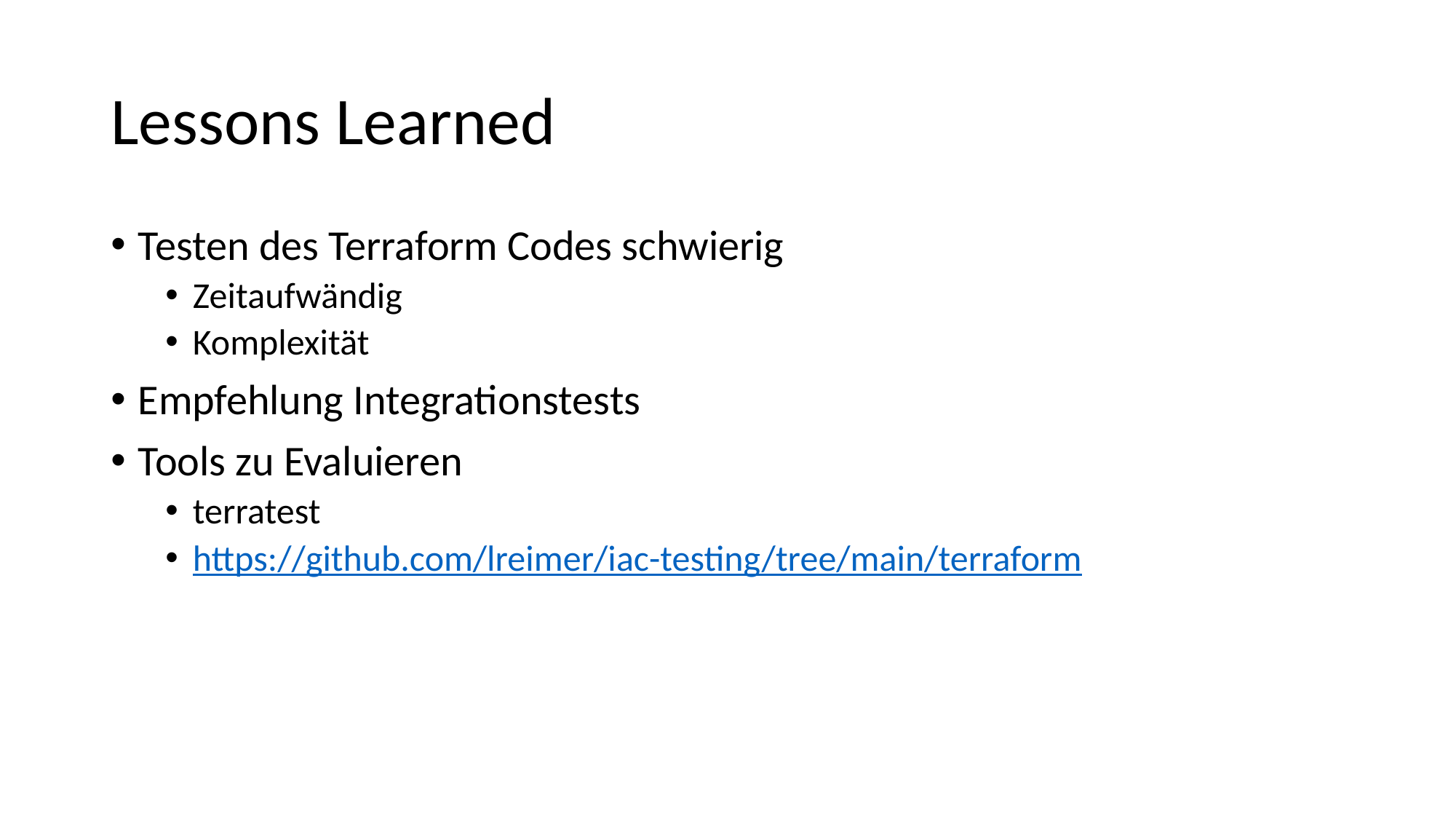

# Lessons Learned
Testen des Terraform Codes schwierig
Zeitaufwändig
Komplexität
Empfehlung Integrationstests
Tools zu Evaluieren
terratest
https://github.com/lreimer/iac-testing/tree/main/terraform